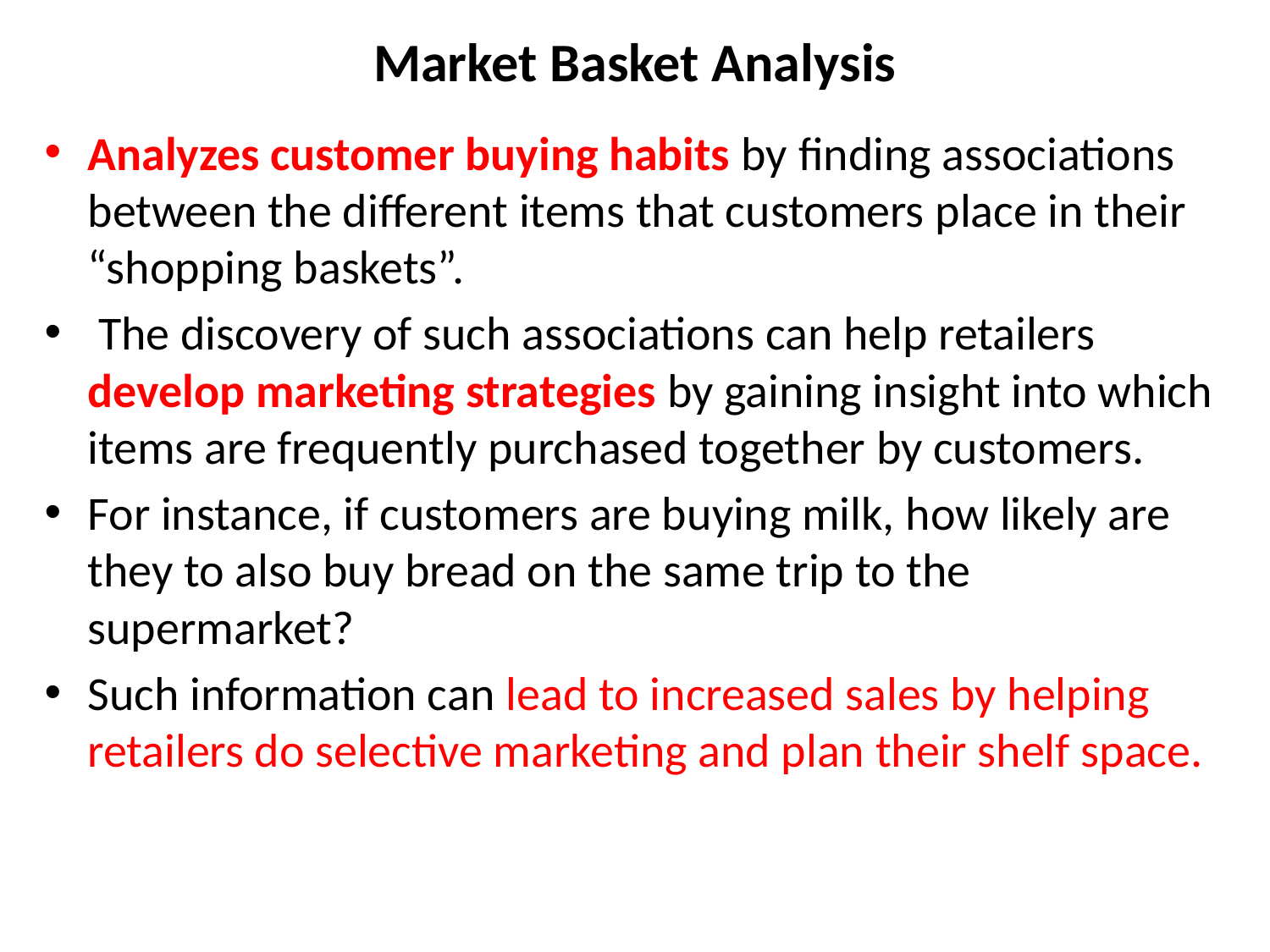

# Market Basket Analysis
Analyzes customer buying habits by finding associations between the different items that customers place in their “shopping baskets”.
 The discovery of such associations can help retailers develop marketing strategies by gaining insight into which items are frequently purchased together by customers.
For instance, if customers are buying milk, how likely are they to also buy bread on the same trip to the supermarket?
Such information can lead to increased sales by helping retailers do selective marketing and plan their shelf space.